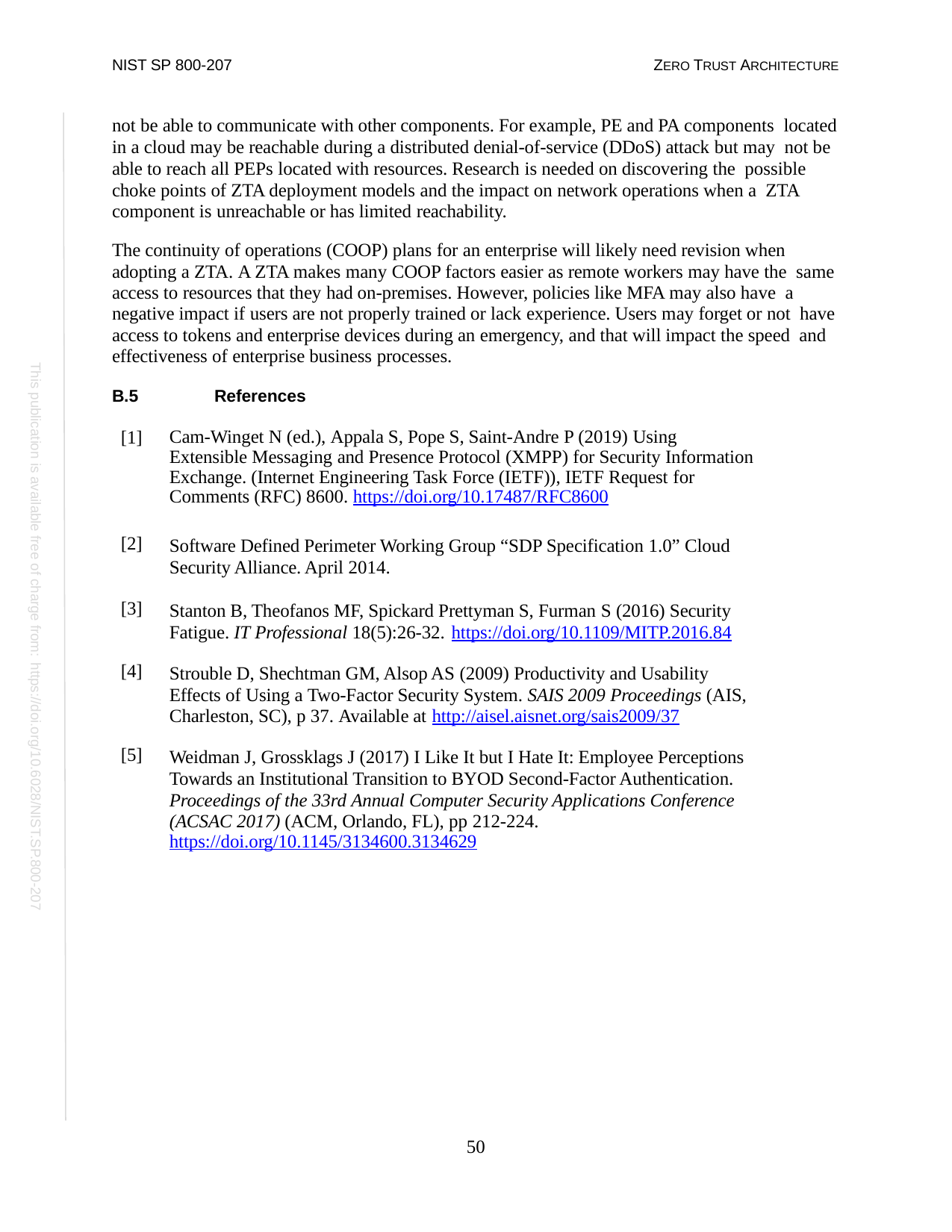

NIST SP 800-207
ZERO TRUST ARCHITECTURE
not be able to communicate with other components. For example, PE and PA components  located in a cloud may be reachable during a distributed denial-of-service (DDoS) attack but may  not be able to reach all PEPs located with resources. Research is needed on discovering the  possible choke points of ZTA deployment models and the impact on network operations when a  ZTA component is unreachable or has limited reachability.
The continuity of operations (COOP) plans for an enterprise will likely need revision when  adopting a ZTA. A ZTA makes many COOP factors easier as remote workers may have the  same access to resources that they had on-premises. However, policies like MFA may also have  a negative impact if users are not properly trained or lack experience. Users may forget or not  have access to tokens and enterprise devices during an emergency, and that will impact the speed  and effectiveness of enterprise business processes.
B.5	References

This publication is available free of charge from: https://doi.org/10.6028/NIST.SP.800-207
| [1] | Cam-Winget N (ed.), Appala S, Pope S, Saint-Andre P (2019) Using Extensible Messaging and Presence Protocol (XMPP) for Security Information Exchange. (Internet Engineering Task Force (IETF)), IETF Request for Comments (RFC) 8600. https://doi.org/10.17487/RFC8600 |
| --- | --- |
| [2] | Software Defined Perimeter Working Group “SDP Specification 1.0” Cloud Security Alliance. April 2014. |
| [3] | Stanton B, Theofanos MF, Spickard Prettyman S, Furman S (2016) Security Fatigue. IT Professional 18(5):26-32. https://doi.org/10.1109/MITP.2016.84 |
| [4] | Strouble D, Shechtman GM, Alsop AS (2009) Productivity and Usability Effects of Using a Two-Factor Security System. SAIS 2009 Proceedings (AIS, Charleston, SC), p 37. Available at http://aisel.aisnet.org/sais2009/37 |
| [5] | Weidman J, Grossklags J (2017) I Like It but I Hate It: Employee Perceptions Towards an Institutional Transition to BYOD Second-Factor Authentication. Proceedings of the 33rd Annual Computer Security Applications Conference (ACSAC 2017) (ACM, Orlando, FL), pp 212-224. https://doi.org/10.1145/3134600.3134629 |
50